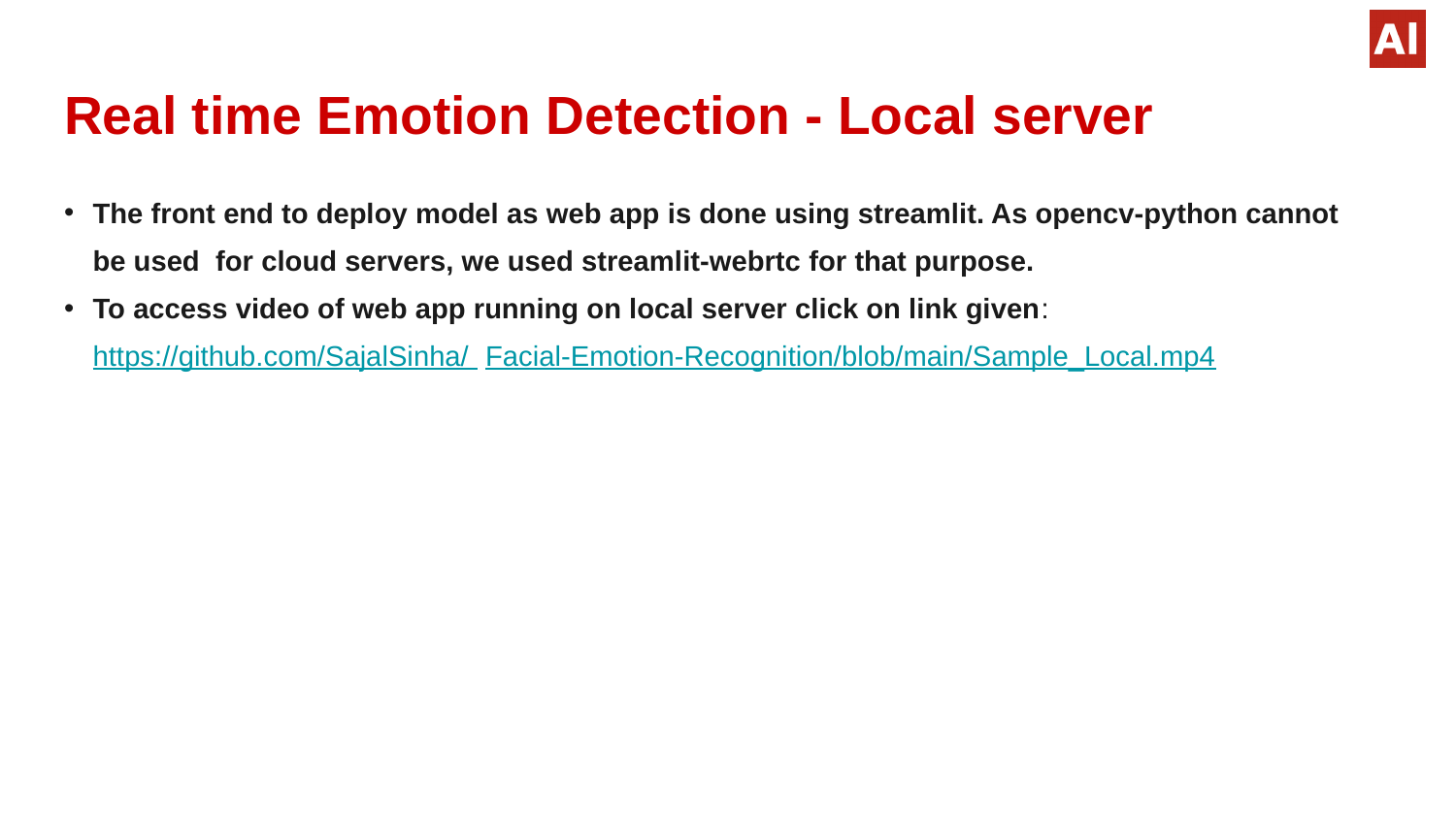

# Real time Emotion Detection - Local server
The front end to deploy model as web app is done using streamlit. As opencv-python cannot be used  for cloud servers, we used streamlit-webrtc for that purpose.
To access video of web app running on local server click on link given: https://github.com/SajalSinha/  Facial-Emotion-Recognition/blob/main/Sample_Local.mp4